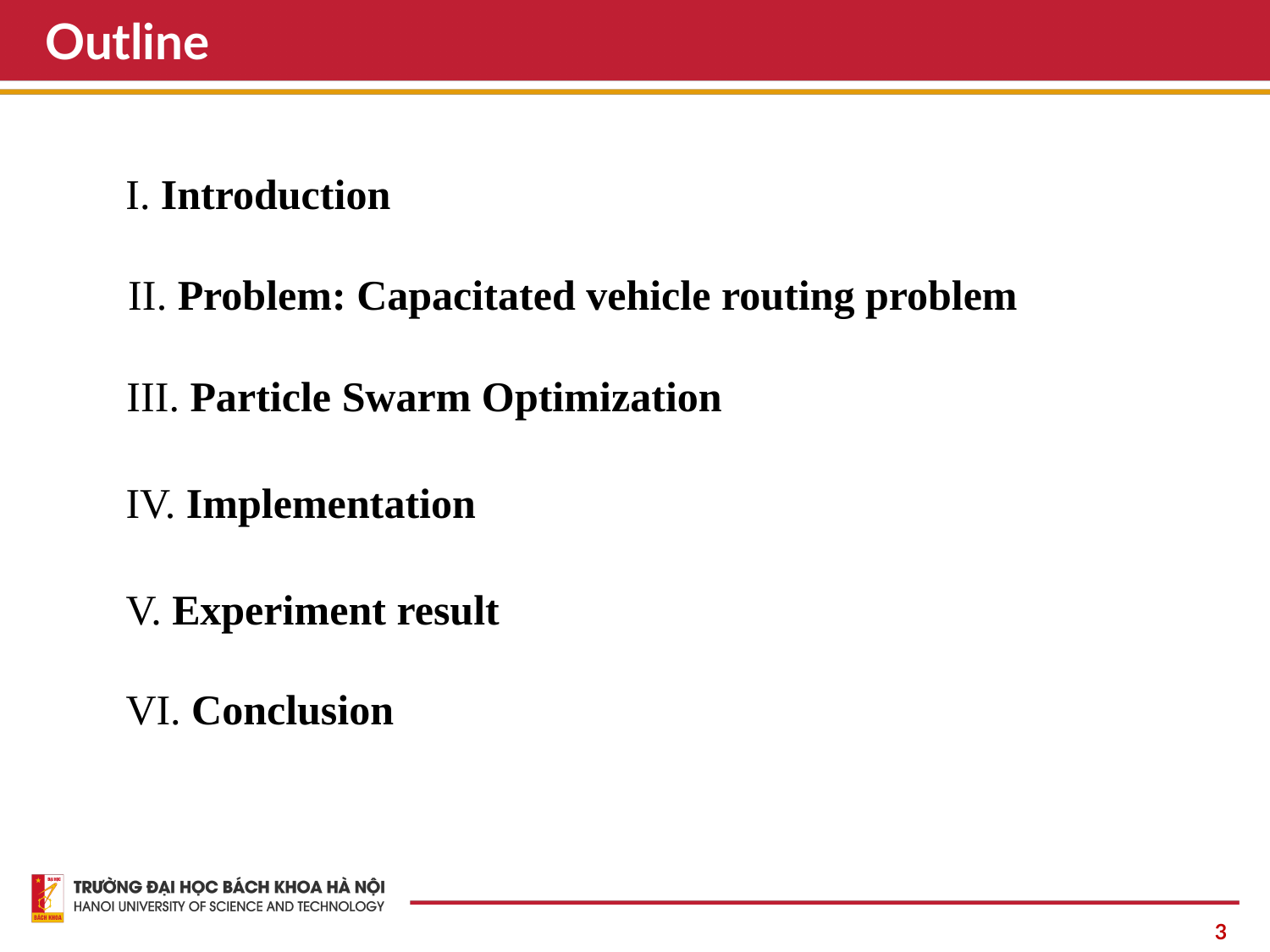

# Outline
I. Introduction
II. Problem: Capacitated vehicle routing problem

III. Particle Swarm Optimization
IV. Implementation
V. Experiment result

VI. Conclusion

3